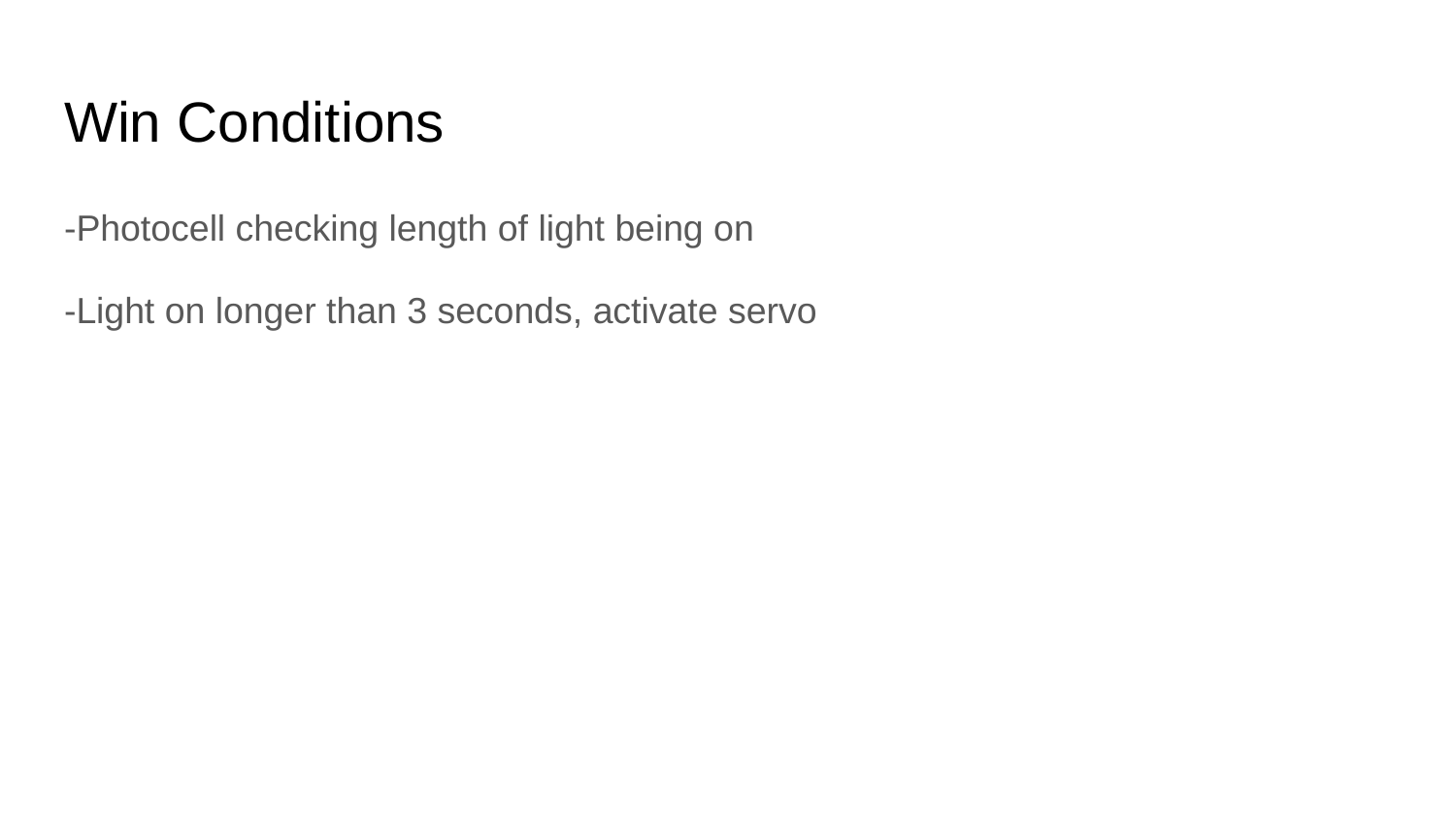

# Win Conditions
-Photocell checking length of light being on
-Light on longer than 3 seconds, activate servo